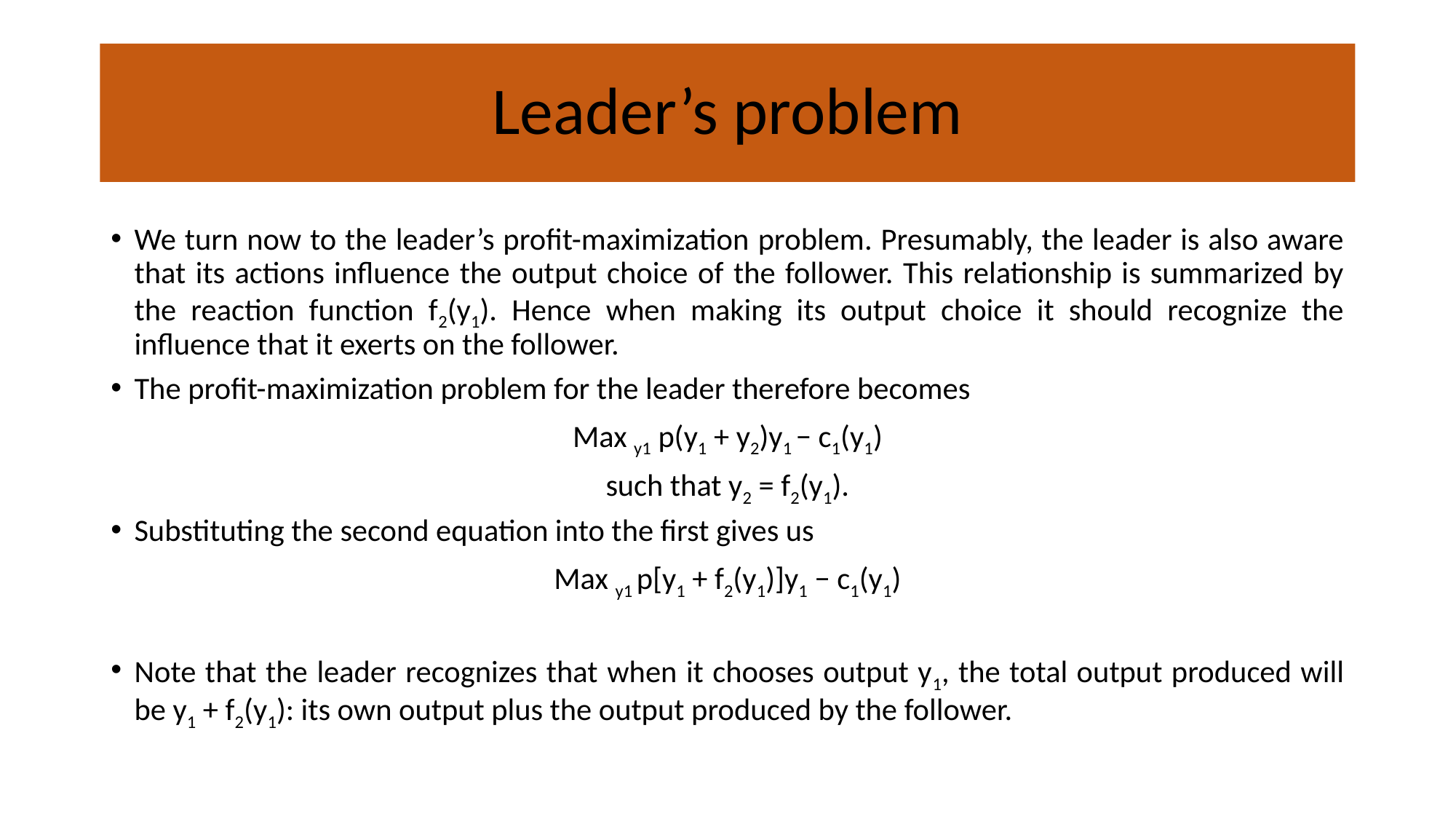

# Leader’s problem
We turn now to the leader’s profit-maximization problem. Presumably, the leader is also aware that its actions influence the output choice of the follower. This relationship is summarized by the reaction function f2(y1). Hence when making its output choice it should recognize the influence that it exerts on the follower.
The profit-maximization problem for the leader therefore becomes
Max y1 p(y1 + y2)y1 − c1(y1)
such that y2 = f2(y1).
Substituting the second equation into the first gives us
Max y1 p[y1 + f2(y1)]y1 − c1(y1)

Note that the leader recognizes that when it chooses output y1, the total output produced will be y1 + f2(y1): its own output plus the output produced by the follower.